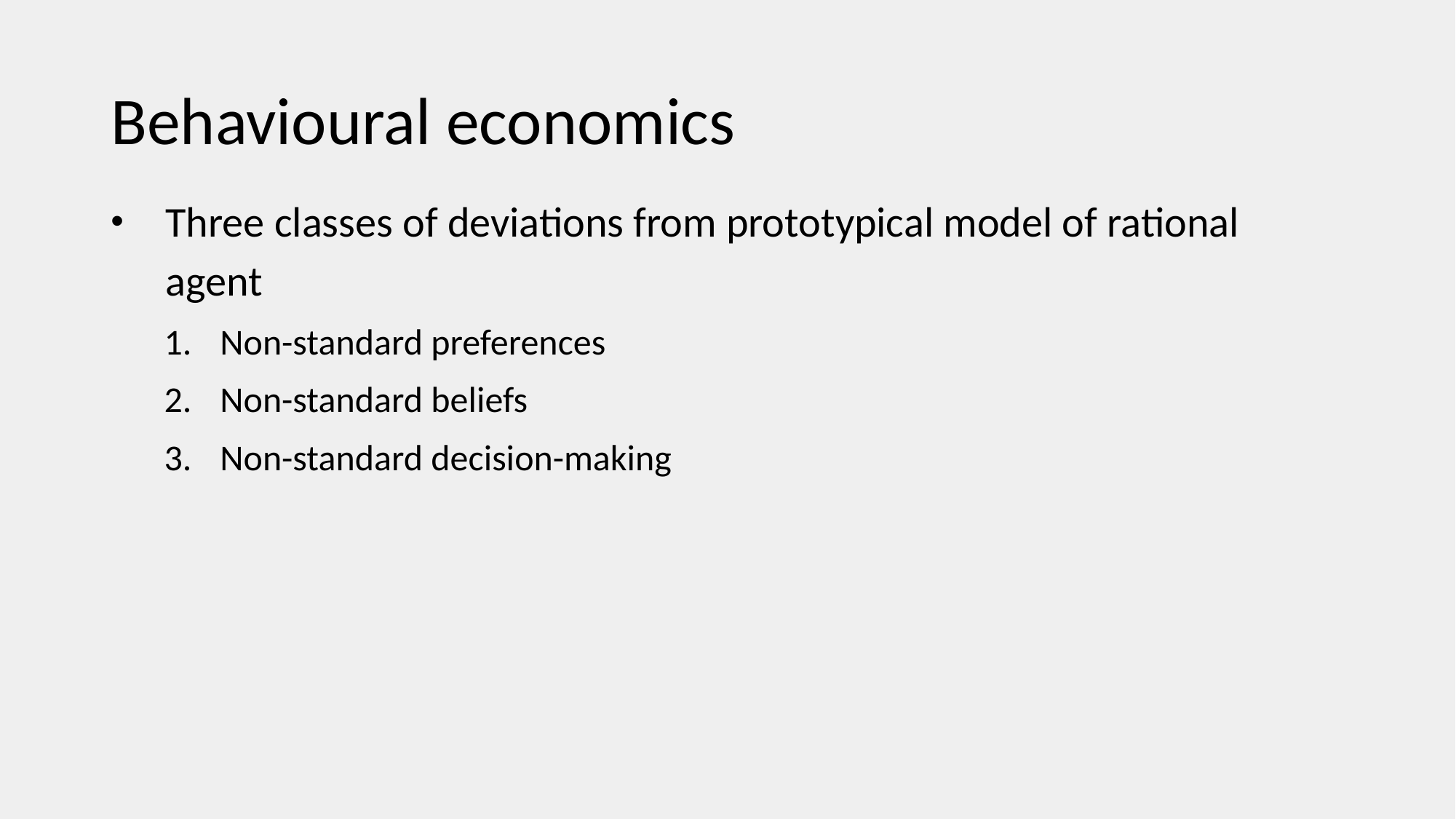

# Behavioural economics
Three classes of deviations from prototypical model of rational agent
Non-standard preferences
Non-standard beliefs
Non-standard decision-making